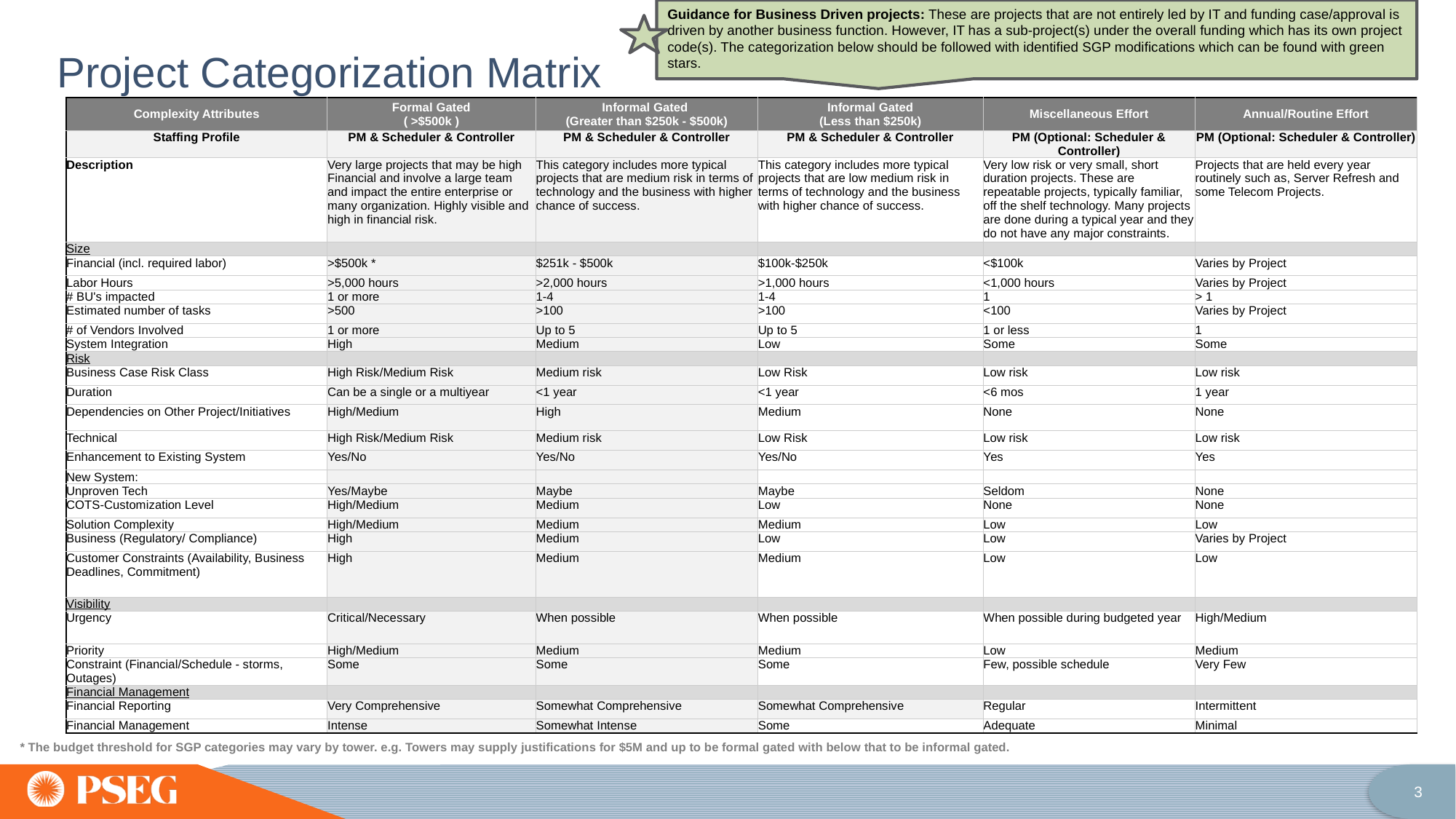

Guidance for Business Driven projects: These are projects that are not entirely led by IT and funding case/approval is driven by another business function. However, IT has a sub-project(s) under the overall funding which has its own project code(s). The categorization below should be followed with identified SGP modifications which can be found with green stars.

# Project Categorization Matrix
| Complexity Attributes | Formal Gated ( >$500k ) | Informal Gated (Greater than $250k - $500k) | Informal Gated (Less than $250k) | Miscellaneous Effort | Annual/Routine Effort |
| --- | --- | --- | --- | --- | --- |
| Staffing Profile | PM & Scheduler & Controller | PM & Scheduler & Controller | PM & Scheduler & Controller | PM (Optional: Scheduler & Controller) | PM (Optional: Scheduler & Controller) |
| Description | Very large projects that may be high Financial and involve a large team and impact the entire enterprise or many organization. Highly visible and high in financial risk. | This category includes more typical projects that are medium risk in terms of technology and the business with higher chance of success. | This category includes more typical projects that are low medium risk in terms of technology and the business with higher chance of success. | Very low risk or very small, short duration projects. These are repeatable projects, typically familiar, off the shelf technology. Many projects are done during a typical year and they do not have any major constraints. | Projects that are held every year routinely such as, Server Refresh and some Telecom Projects. |
| Size |  |  |  |  |  |
| Financial (incl. required labor) | >$500k \* | $251k - $500k | $100k-$250k | <$100k | Varies by Project |
| Labor Hours | >5,000 hours | >2,000 hours | >1,000 hours | <1,000 hours | Varies by Project |
| # BU's impacted | 1 or more | 1-4 | 1-4 | 1 | > 1 |
| Estimated number of tasks | >500 | >100 | >100 | <100 | Varies by Project |
| # of Vendors Involved | 1 or more | Up to 5 | Up to 5 | 1 or less | 1 |
| System Integration | High | Medium | Low | Some | Some |
| Risk |  |  |  |  |  |
| Business Case Risk Class | High Risk/Medium Risk | Medium risk | Low Risk | Low risk | Low risk |
| Duration | Can be a single or a multiyear | <1 year | <1 year | <6 mos | 1 year |
| Dependencies on Other Project/Initiatives | High/Medium | High | Medium | None | None |
| Technical | High Risk/Medium Risk | Medium risk | Low Risk | Low risk | Low risk |
| Enhancement to Existing System | Yes/No | Yes/No | Yes/No | Yes | Yes |
| New System: |  |  |  |  |  |
| Unproven Tech | Yes/Maybe | Maybe | Maybe | Seldom | None |
| COTS-Customization Level | High/Medium | Medium | Low | None | None |
| Solution Complexity | High/Medium | Medium | Medium | Low | Low |
| Business (Regulatory/ Compliance) | High | Medium | Low | Low | Varies by Project |
| Customer Constraints (Availability, Business Deadlines, Commitment) | High | Medium | Medium | Low | Low |
| Visibility |  |  |  |  |  |
| Urgency | Critical/Necessary | When possible | When possible | When possible during budgeted year | High/Medium |
| Priority | High/Medium | Medium | Medium | Low | Medium |
| Constraint (Financial/Schedule - storms, Outages) | Some | Some | Some | Few, possible schedule | Very Few |
| Financial Management |  |  |  |  |  |
| Financial Reporting | Very Comprehensive | Somewhat Comprehensive | Somewhat Comprehensive | Regular | Intermittent |
| Financial Management | Intense | Somewhat Intense | Some | Adequate | Minimal |
* The budget threshold for SGP categories may vary by tower. e.g. Towers may supply justifications for $5M and up to be formal gated with below that to be informal gated.